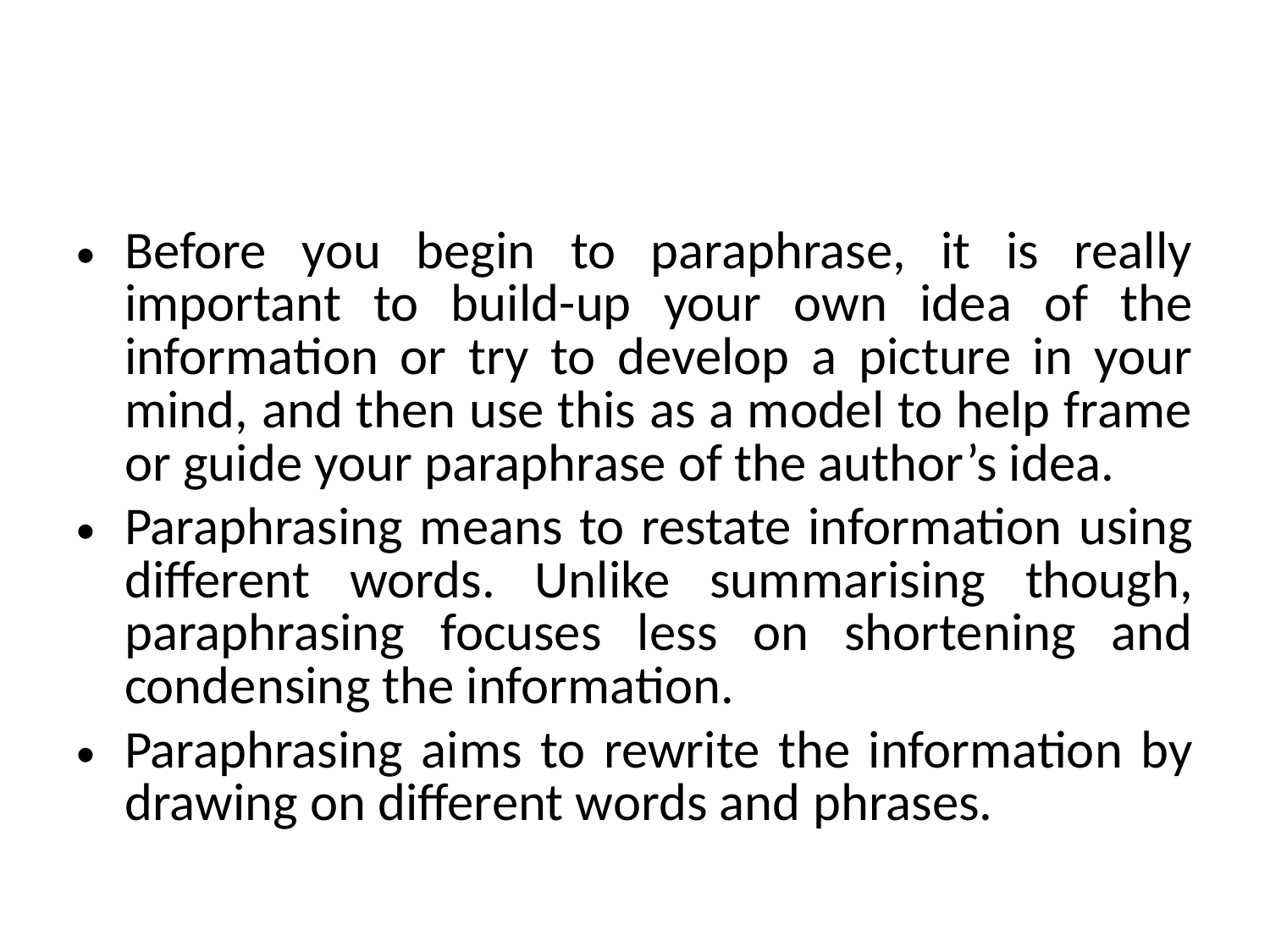

Before you begin to paraphrase, it is really important to build-up your own idea of the information or try to develop a picture in your mind, and then use this as a model to help frame or guide your paraphrase of the author’s idea.
Paraphrasing means to restate information using different words. Unlike summarising though, paraphrasing focuses less on shortening and condensing the information.
Paraphrasing aims to rewrite the information by drawing on different words and phrases.